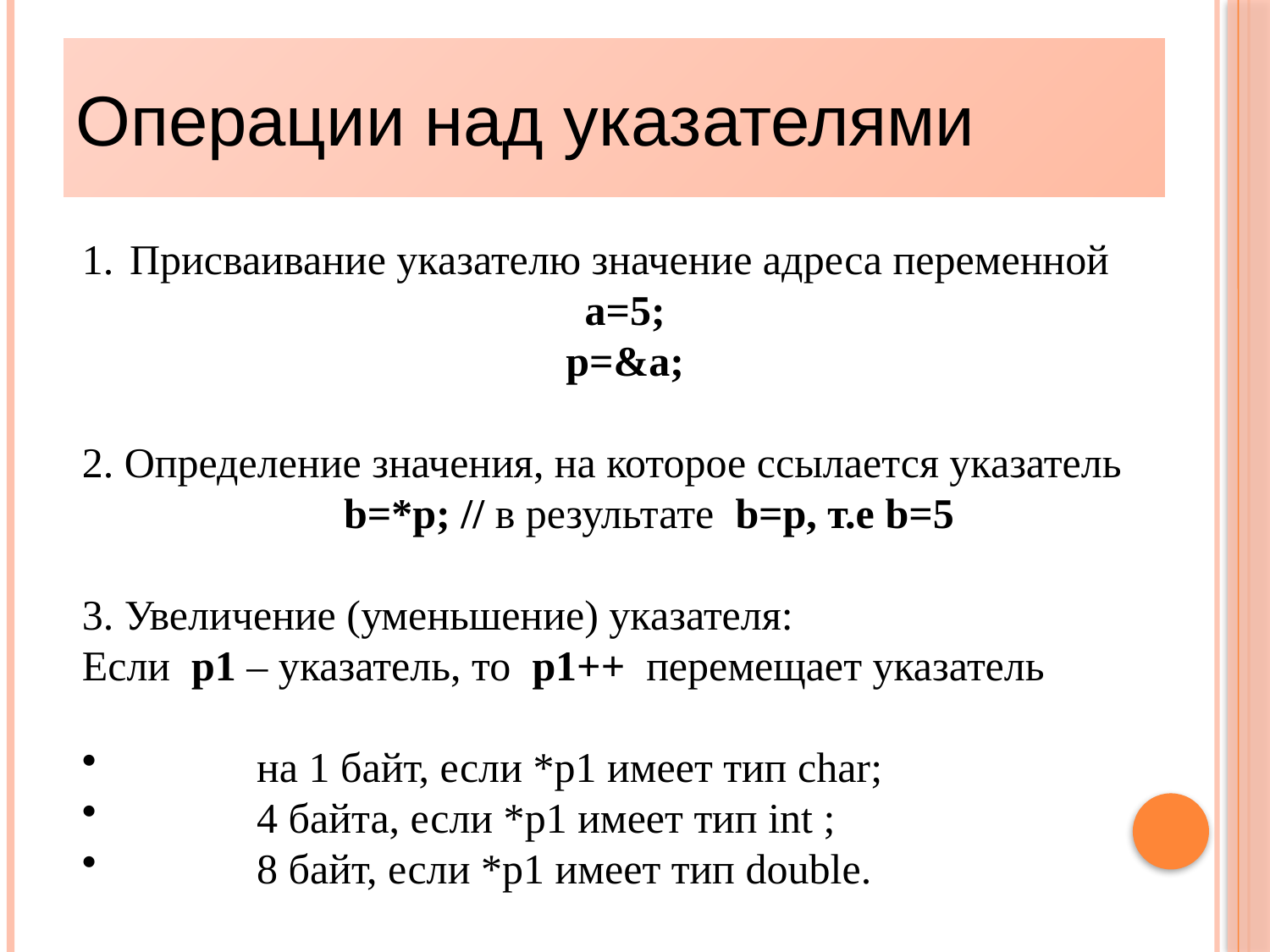

# Операции над указателями

Присваивание указателю значение адреса переменной
a=5;
p=&a;

2. Определение значения, на которое ссылается указатель
	b=*p; // в результате  b=p, т.е b=5

3. Увеличение (уменьшение) указателя:
Если  p1 – указатель, то  р1++  перемещает указатель

 	на 1 байт, если *p1 имеет тип char;
	4 байта, если *p1 имеет тип int ;
	8 байт, если *p1 имеет тип double.